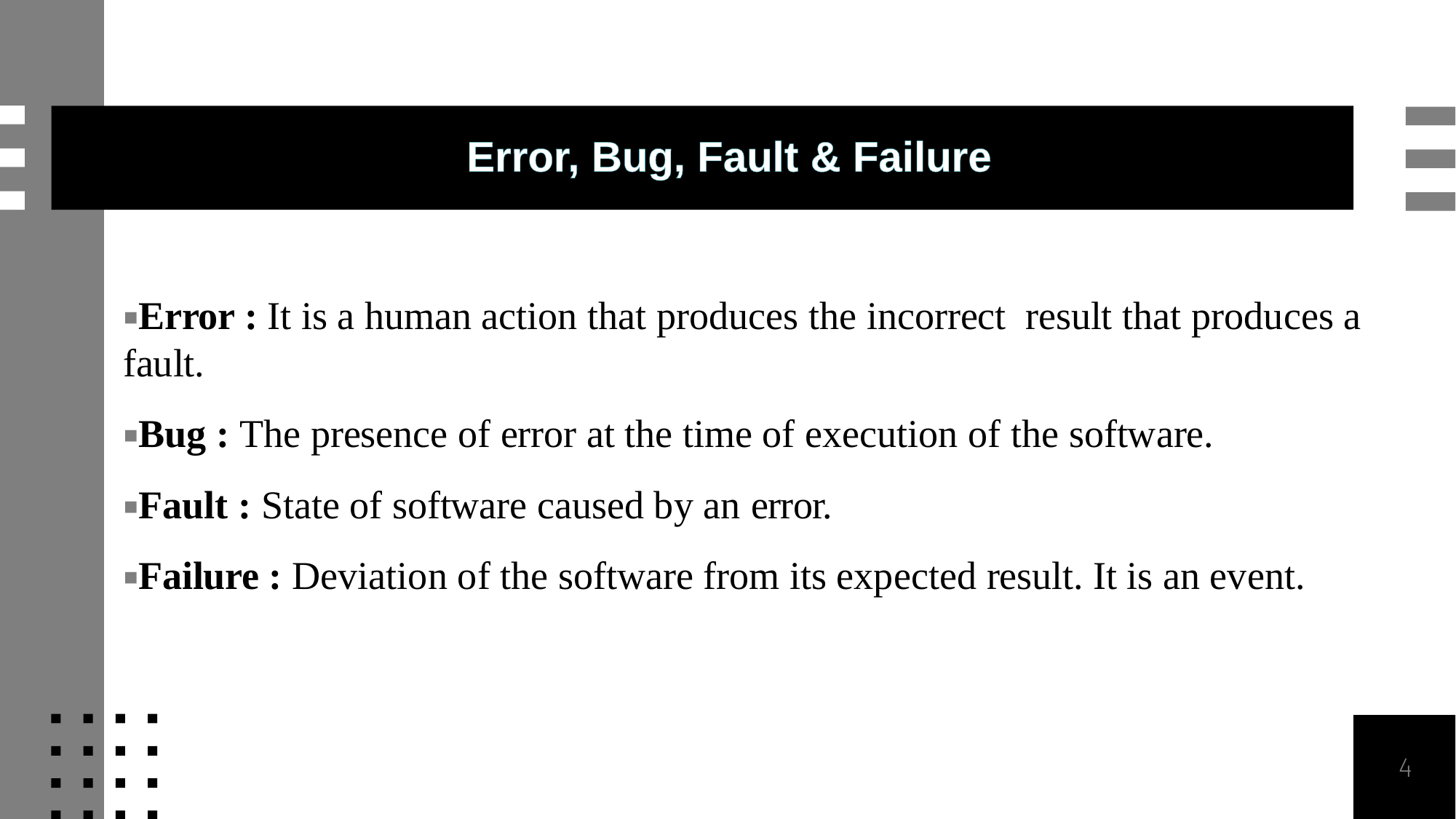

# Error, Bug, Fault & Failure
Error : It is a human action that produces the incorrect  result that produces a fault.
Bug : The presence of error at the time of execution of the software.
Fault : State of software caused by an error.
Failure : Deviation of the software from its expected result. It is an event.

4